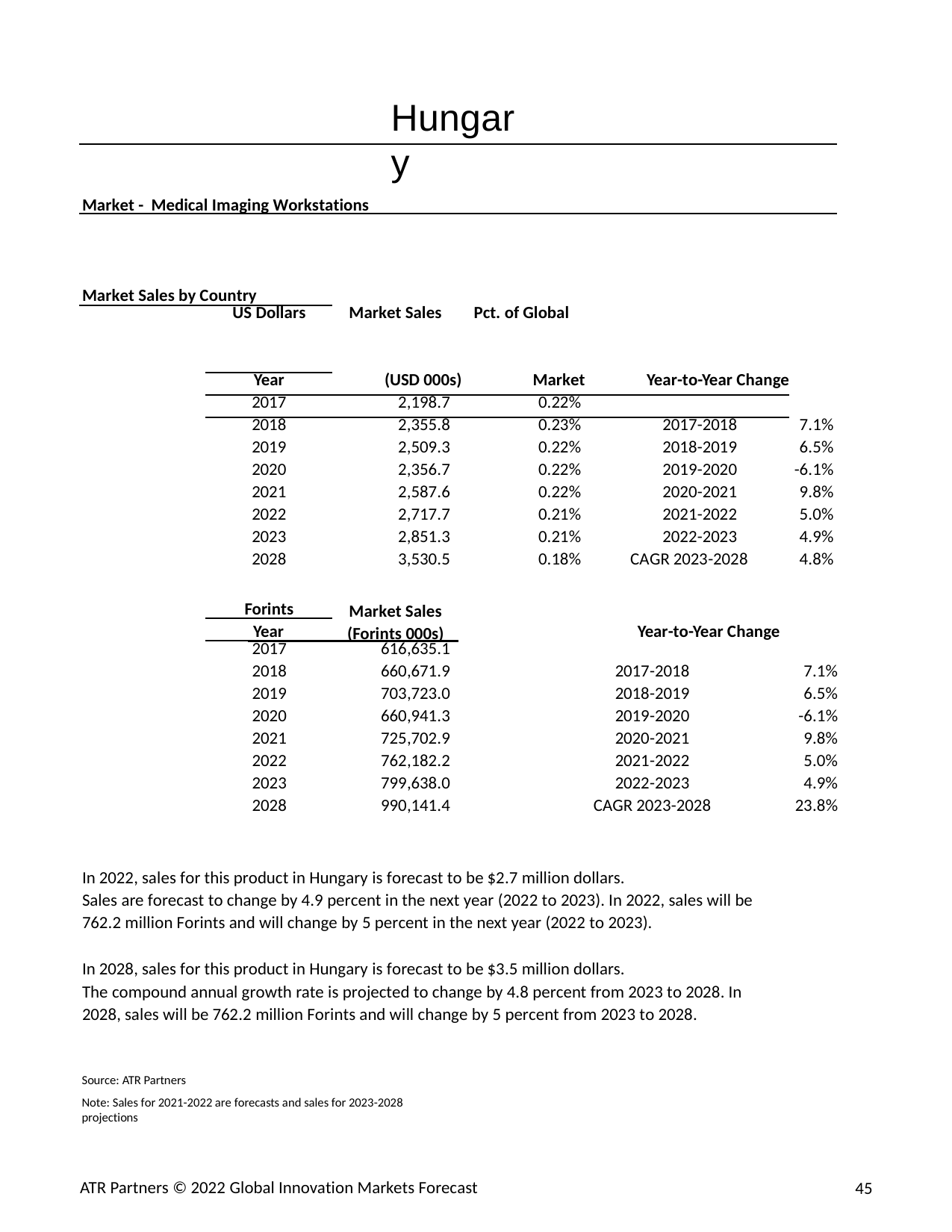

Hungary

Market -  Medical Imaging Workstations

Market Sales by Country
|  | US Dollars | Market Sales | Pct. of Global |  |  |
| --- | --- | --- | --- | --- | --- |
|  | Year | (USD 000s) | Market | Year-to-Year Change |  |
|  | 2017 | 2,198.7 | 0.22% |  |  |
|  | 2018 | 2,355.8 | 0.23% | 2017-2018 | 7.1% |
|  | 2019 | 2,509.3 | 0.22% | 2018-2019 | 6.5% |
|  | 2020 | 2,356.7 | 0.22% | 2019-2020 | -6.1% |
|  | 2021 | 2,587.6 | 0.22% | 2020-2021 | 9.8% |
|  | 2022 | 2,717.7 | 0.21% | 2021-2022 | 5.0% |
|  | 2023 | 2,851.3 | 0.21% | 2022-2023 | 4.9% |
|  | 2028 | 3,530.5 | 0.18% | CAGR 2023-2028 | 4.8% |
Forints
Market Sales (Forints 000s)

Year
Year-to-Year Change

| 2017 | 616,635.1 |  |  |  |  |
| --- | --- | --- | --- | --- | --- |
| 2018 | 660,671.9 |  |  | 2017-2018 | 7.1% |
| 2019 | 703,723.0 |  |  | 2018-2019 | 6.5% |
| 2020 | 660,941.3 |  |  | 2019-2020 | -6.1% |
| 2021 | 725,702.9 |  |  | 2020-2021 | 9.8% |
| 2022 | 762,182.2 |  |  | 2021-2022 | 5.0% |
| 2023 | 799,638.0 |  |  | 2022-2023 | 4.9% |
| 2028 | 990,141.4 |  |  | CAGR 2023-2028 | 23.8% |
In 2022, sales for this product in Hungary is forecast to be $2.7 million dollars.
Sales are forecast to change by 4.9 percent in the next year (2022 to 2023). In 2022, sales will be
762.2 million Forints and will change by 5 percent in the next year (2022 to 2023).

In 2028, sales for this product in Hungary is forecast to be $3.5 million dollars.
The compound annual growth rate is projected to change by 4.8 percent from 2023 to 2028. In 2028, sales will be 762.2 million Forints and will change by 5 percent from 2023 to 2028.
Source: ATR Partners
Note: Sales for 2021-2022 are forecasts and sales for 2023-2028 projections
ATR Partners © 2022 Global Innovation Markets Forecast

45